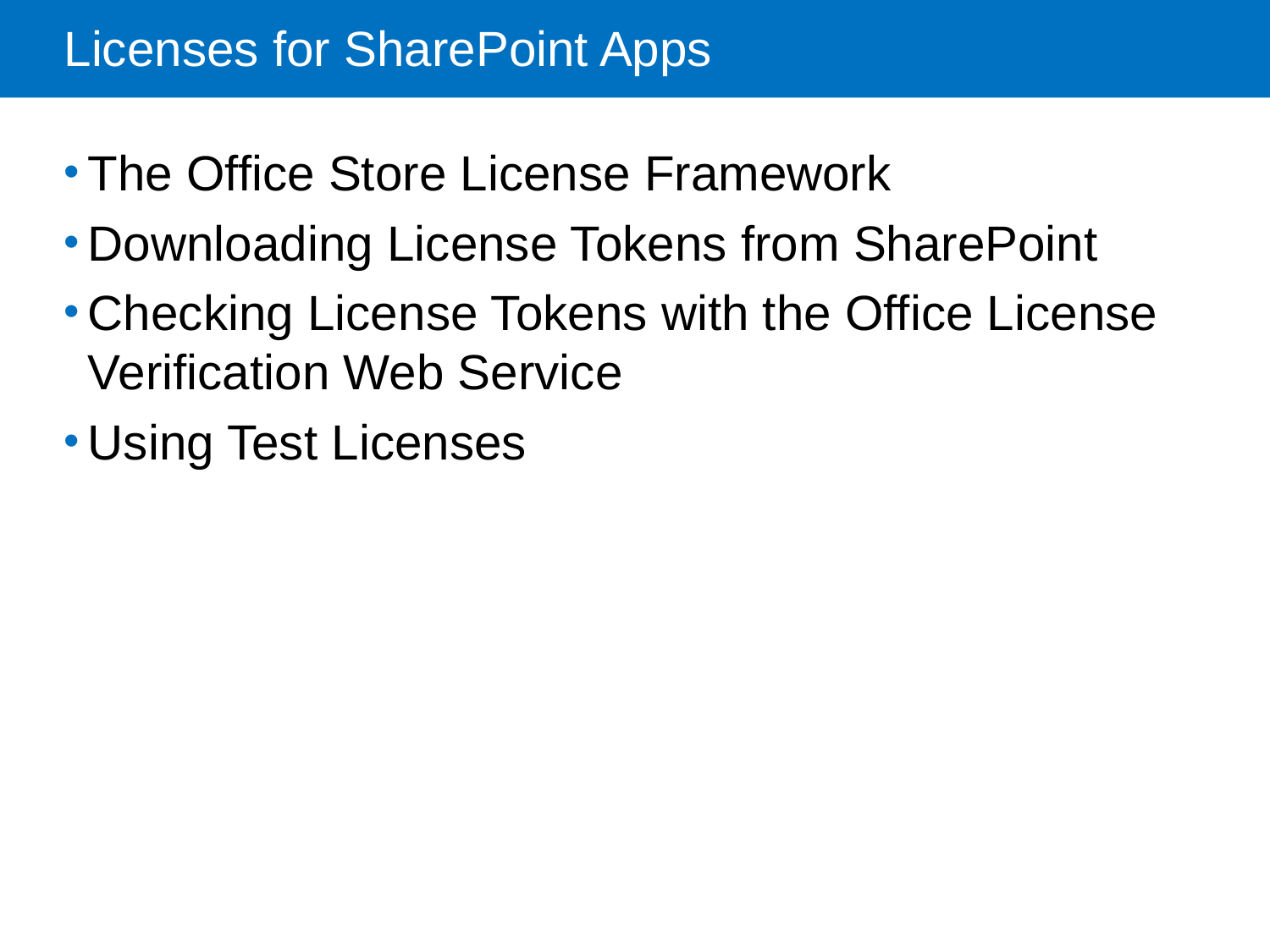

# Licenses for SharePoint Apps
The Office Store License Framework
Downloading License Tokens from SharePoint
Checking License Tokens with the Office License Verification Web Service
Using Test Licenses